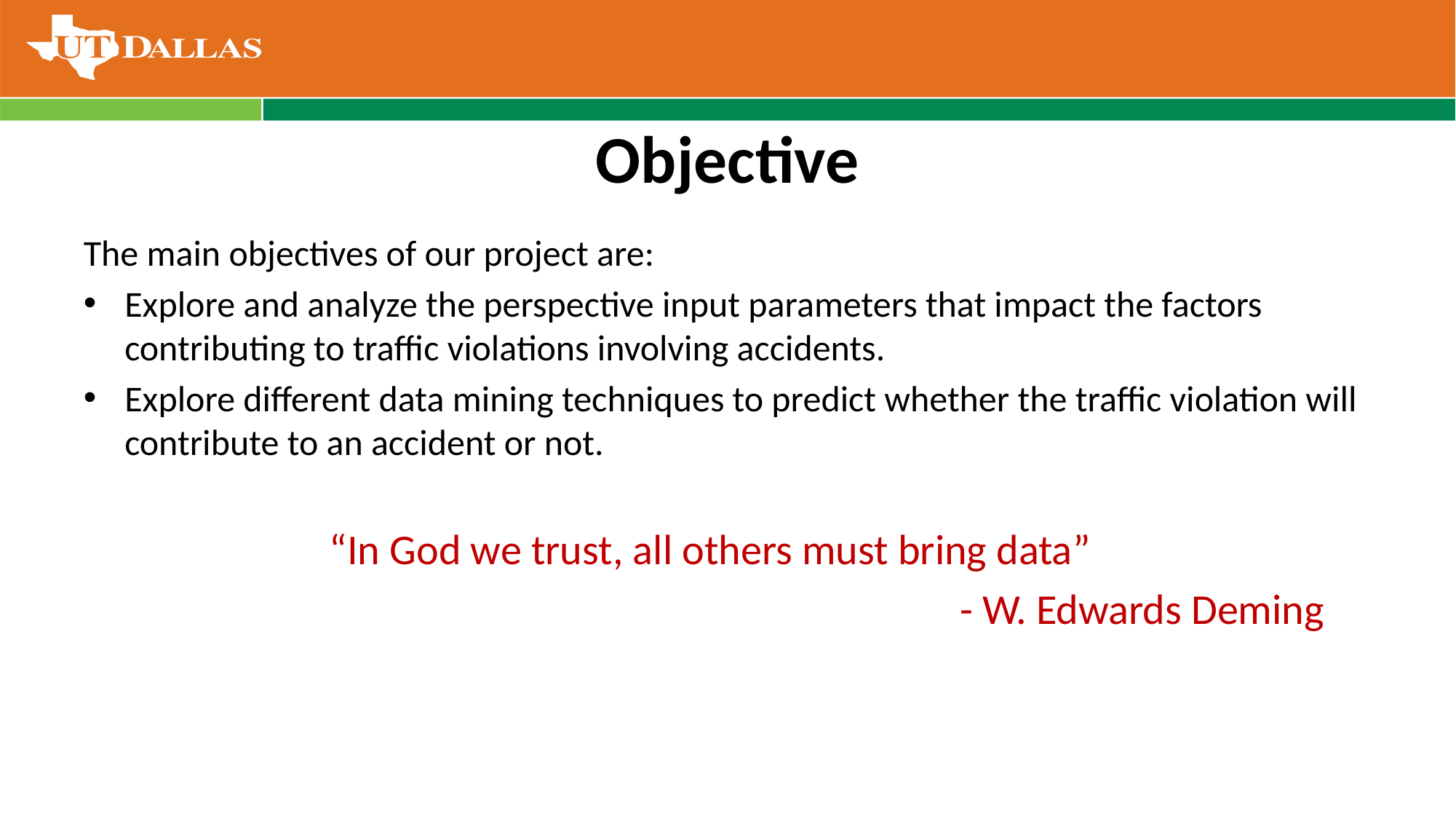

# Objective
The main objectives of our project are:
Explore and analyze the perspective input parameters that impact the factors contributing to traffic violations involving accidents.
Explore different data mining techniques to predict whether the traffic violation will contribute to an accident or not.

                              “In God we trust, all others must bring data”
                                                                                      - W. Edwards Deming